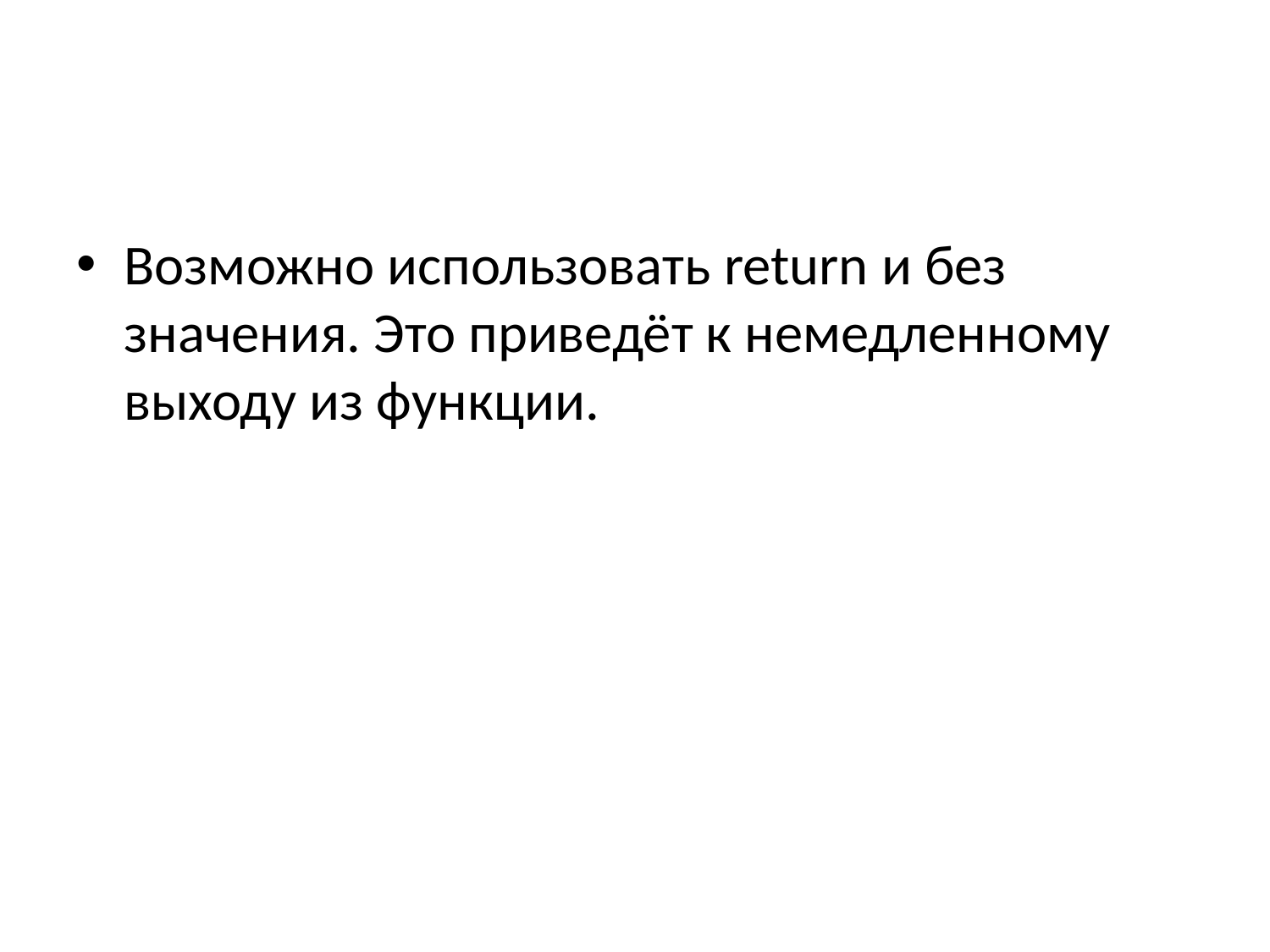

#
Возможно использовать return и без значения. Это приведёт к немедленному выходу из функции.